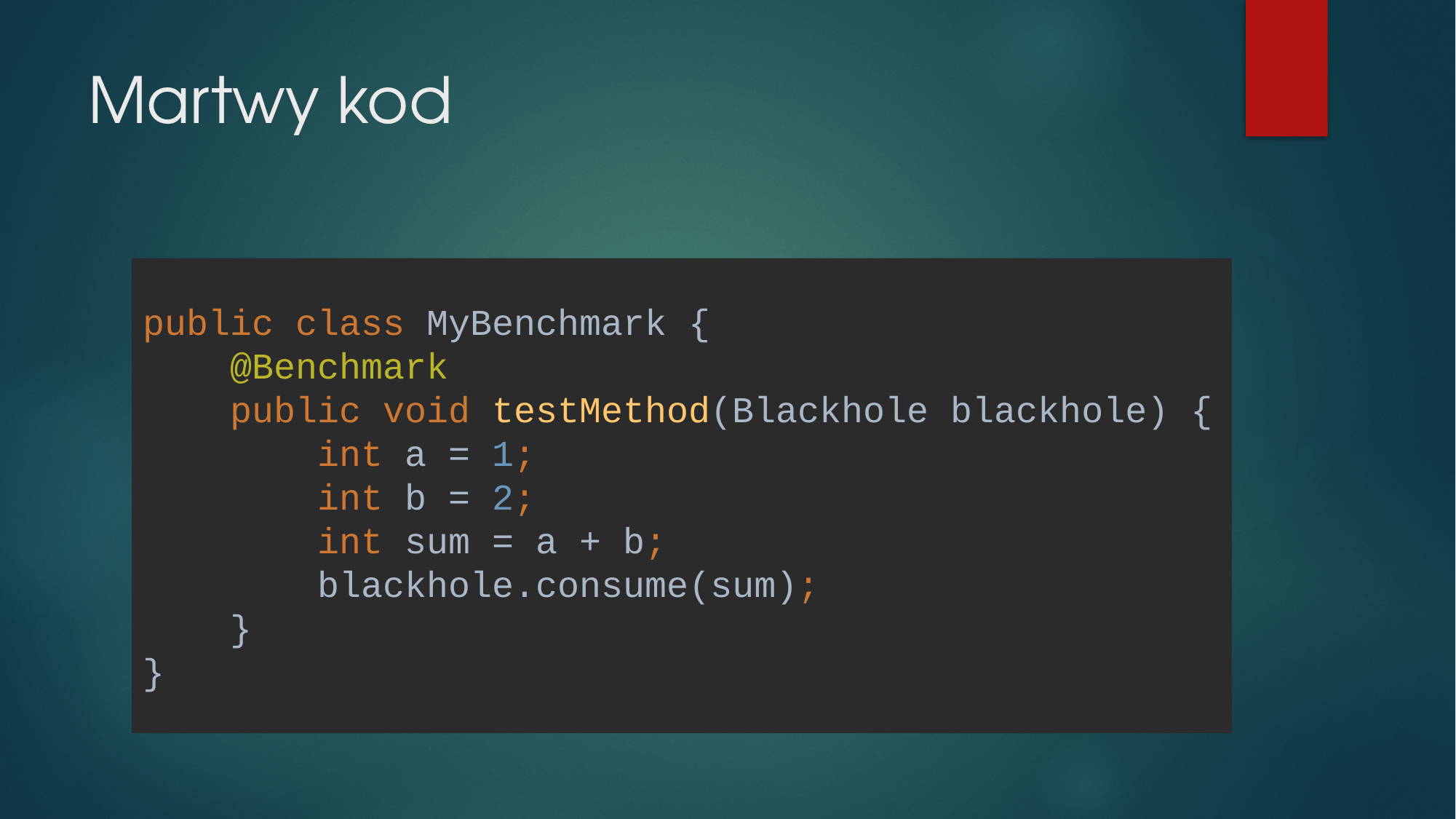

# Martwy kod
public class MyBenchmark {
    @Benchmark
    public void testMethod(Blackhole blackhole) {
        int a = 1;
        int b = 2;
        int sum = a + b;
        blackhole.consume(sum);
    }
}